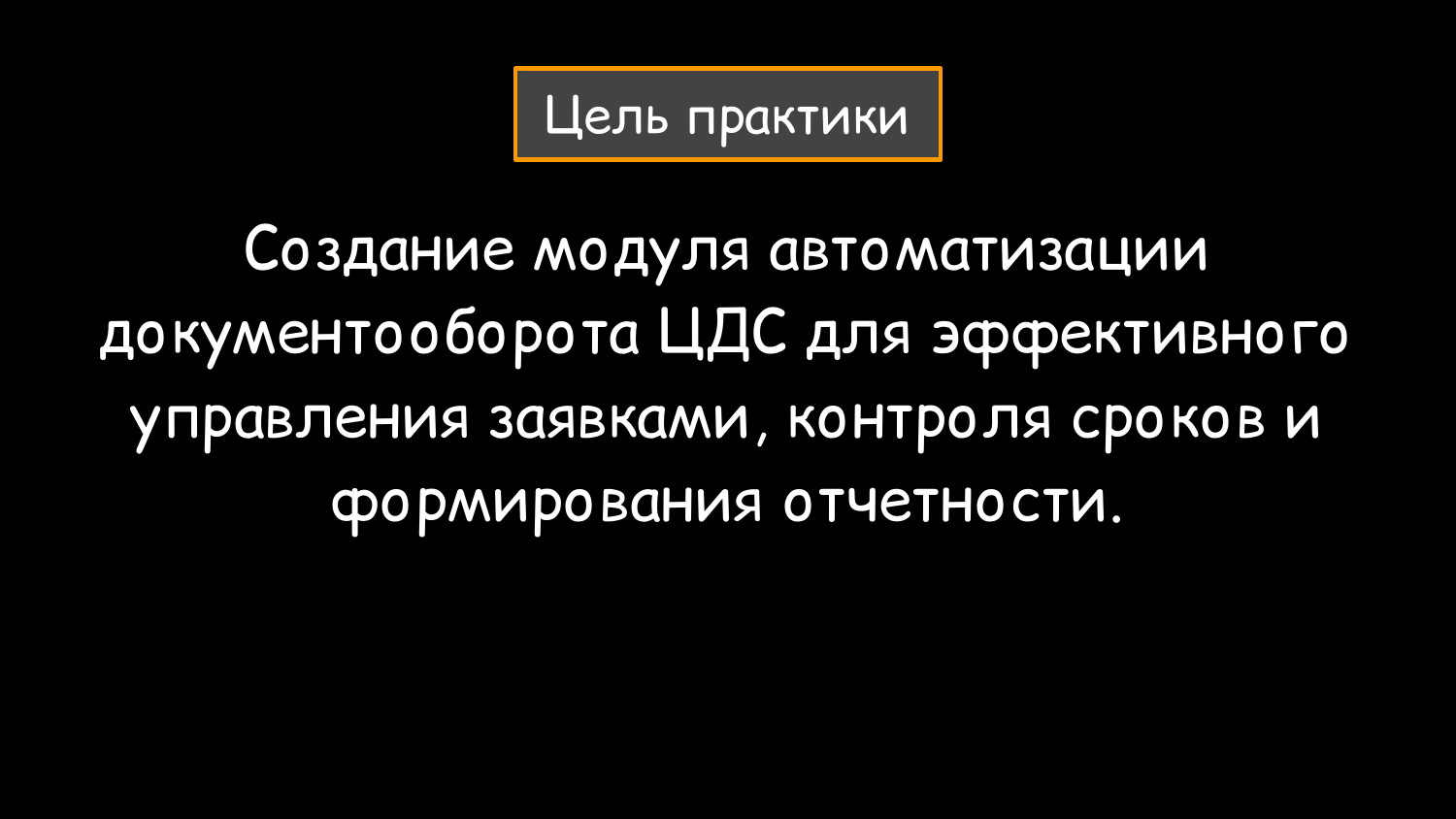

# Цель практики
Создание модуля автоматизации документооборота ЦДС для эффективного управления заявками, контроля сроков и формирования отчетности.